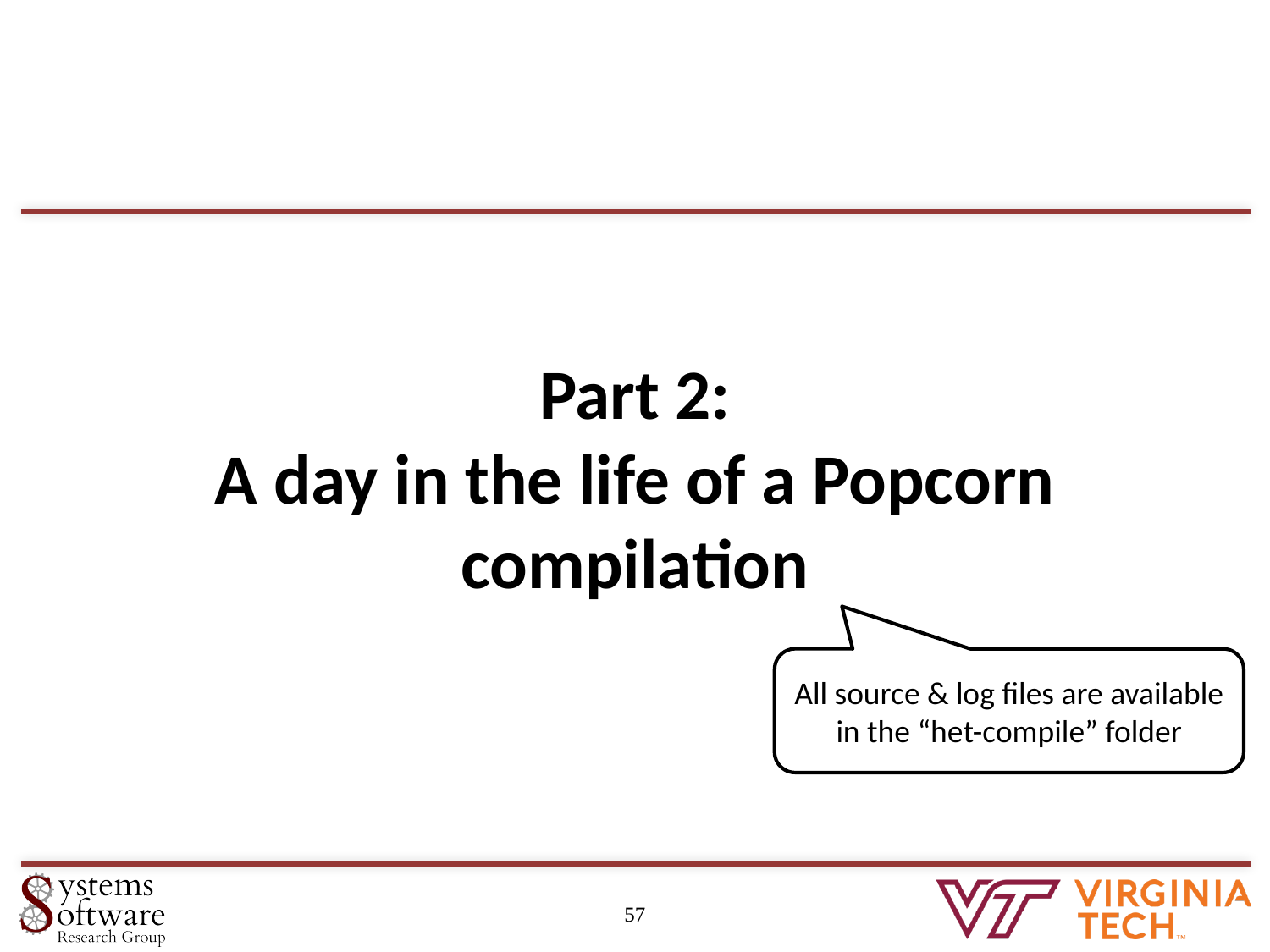

Part 2:
A day in the life of a Popcorn compilation
All source & log files are available in the “het-compile” folder